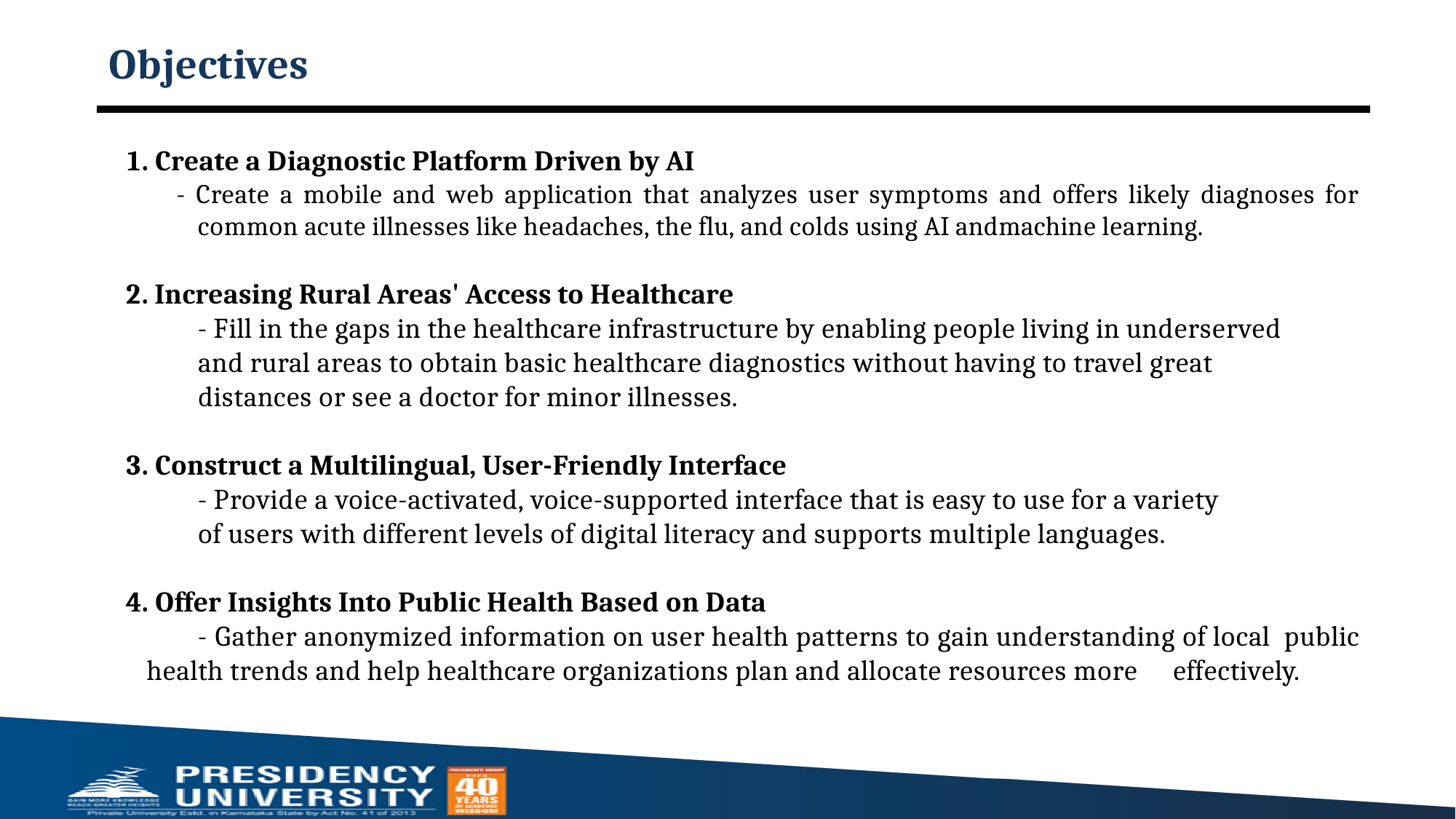

# Objectives
1. Create a Diagnostic Platform Driven by AI
- Create a mobile and web application that analyzes user symptoms and offers likely diagnoses for common acute illnesses like headaches, the flu, and colds using AI andmachine learning.

2. Increasing Rural Areas' Access to Healthcare
- Fill in the gaps in the healthcare infrastructure by enabling people living in underserved
and rural areas to obtain basic healthcare diagnostics without having to travel great
distances or see a doctor for minor illnesses.

3. Construct a Multilingual, User-Friendly Interface
- Provide a voice-activated, voice-supported interface that is easy to use for a variety
of users with different levels of digital literacy and supports multiple languages.

4. Offer Insights Into Public Health Based on Data
- Gather anonymized information on user health patterns to gain understanding of local 	public health trends and help healthcare organizations plan and allocate resources more 	effectively.